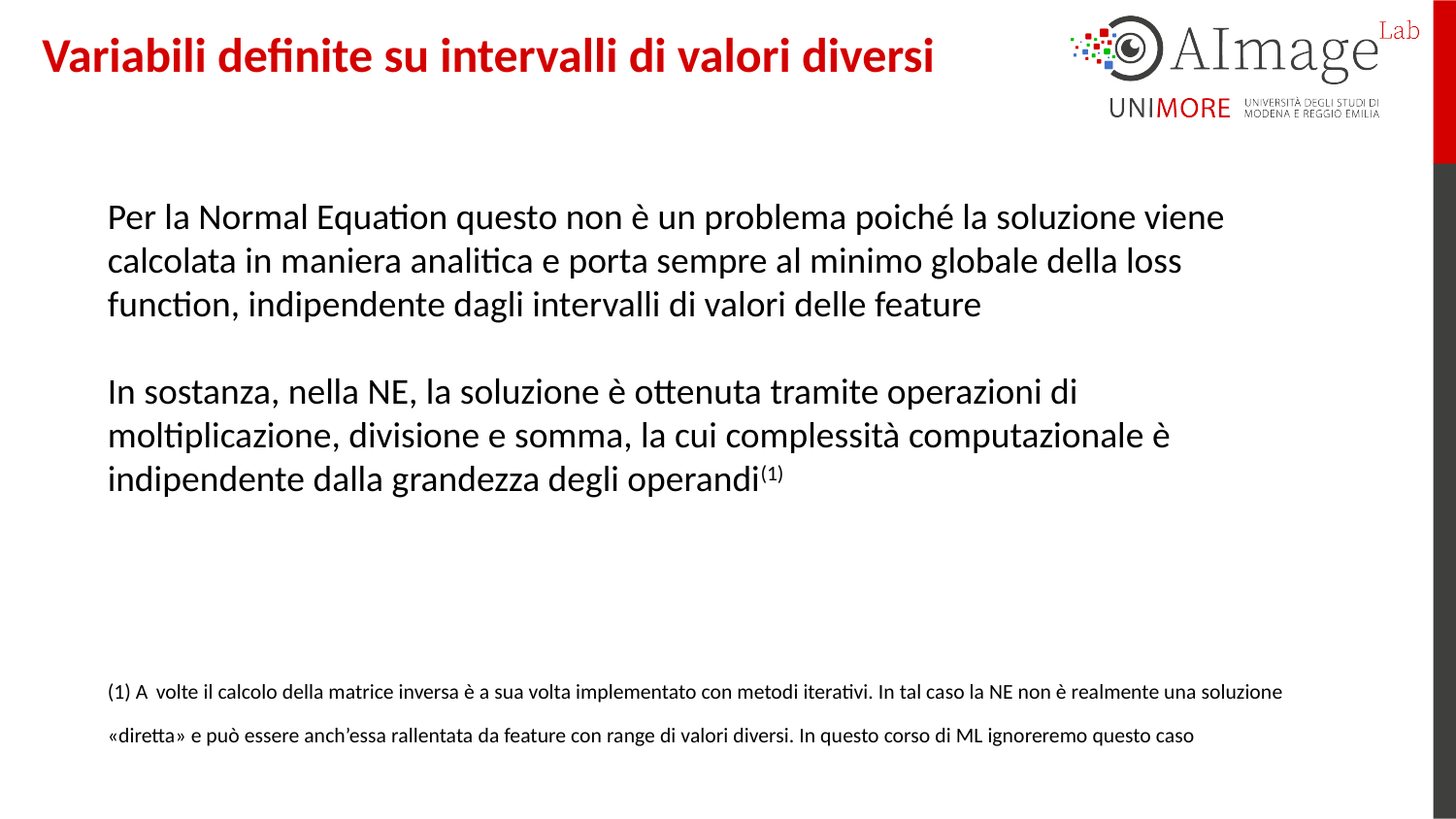

Variabili definite su intervalli di valori diversi
Per la Normal Equation questo non è un problema poiché la soluzione viene calcolata in maniera analitica e porta sempre al minimo globale della loss function, indipendente dagli intervalli di valori delle feature

In sostanza, nella NE, la soluzione è ottenuta tramite operazioni di moltiplicazione, divisione e somma, la cui complessità computazionale è indipendente dalla grandezza degli operandi(1)

(1) A volte il calcolo della matrice inversa è a sua volta implementato con metodi iterativi. In tal caso la NE non è realmente una soluzione «diretta» e può essere anch’essa rallentata da feature con range di valori diversi. In questo corso di ML ignoreremo questo caso